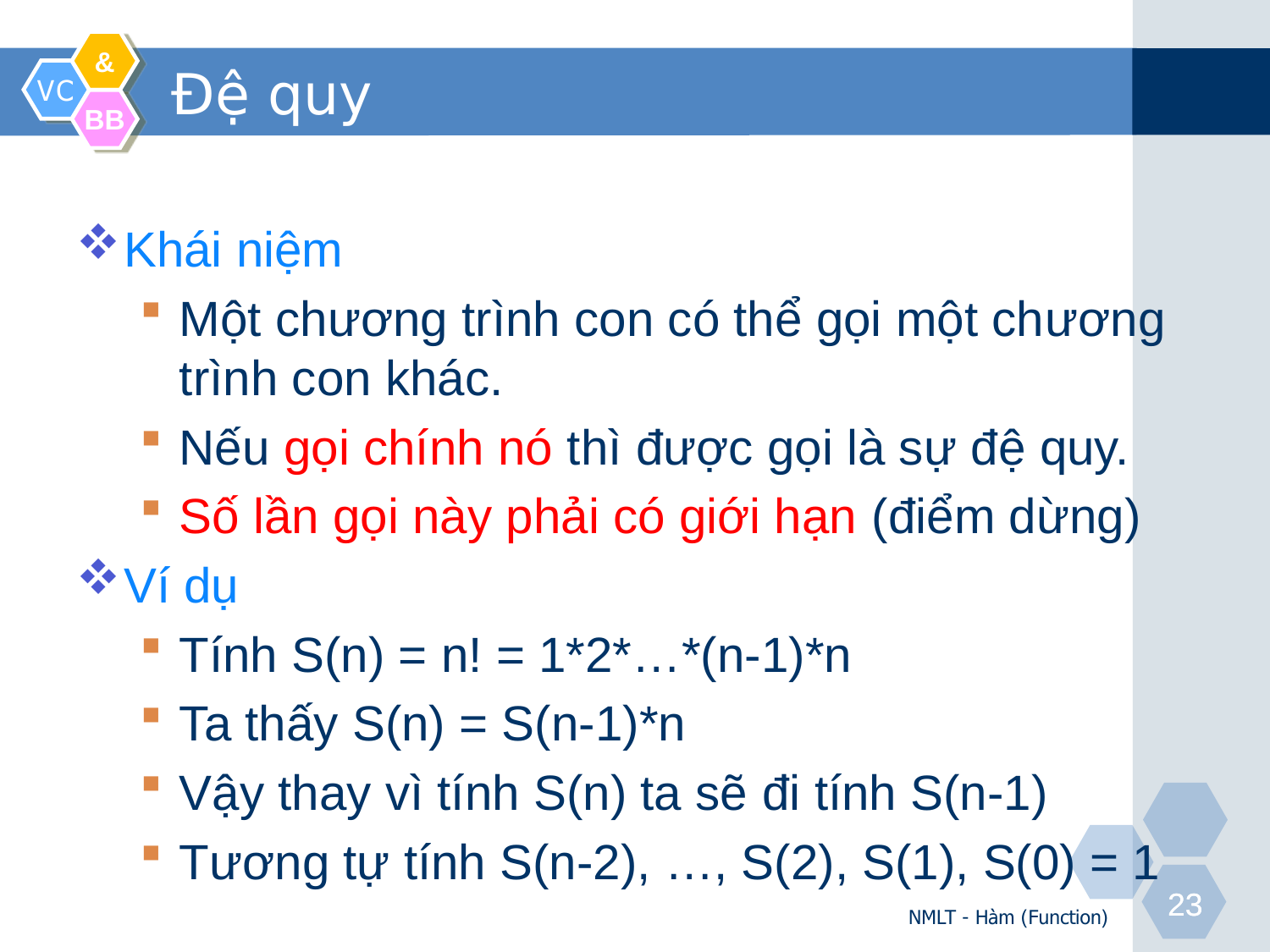

# Đệ quy
Khái niệm
Một chương trình con có thể gọi một chương trình con khác.
Nếu gọi chính nó thì được gọi là sự đệ quy.
Số lần gọi này phải có giới hạn (điểm dừng)
Ví dụ
Tính S(n) = n! = 1*2*…*(n-1)*n
Ta thấy S(n) = S(n-1)*n
Vậy thay vì tính S(n) ta sẽ đi tính S(n-1)
Tương tự tính S(n-2), …, S(2), S(1), S(0) = 1
NMLT - Hàm (Function)